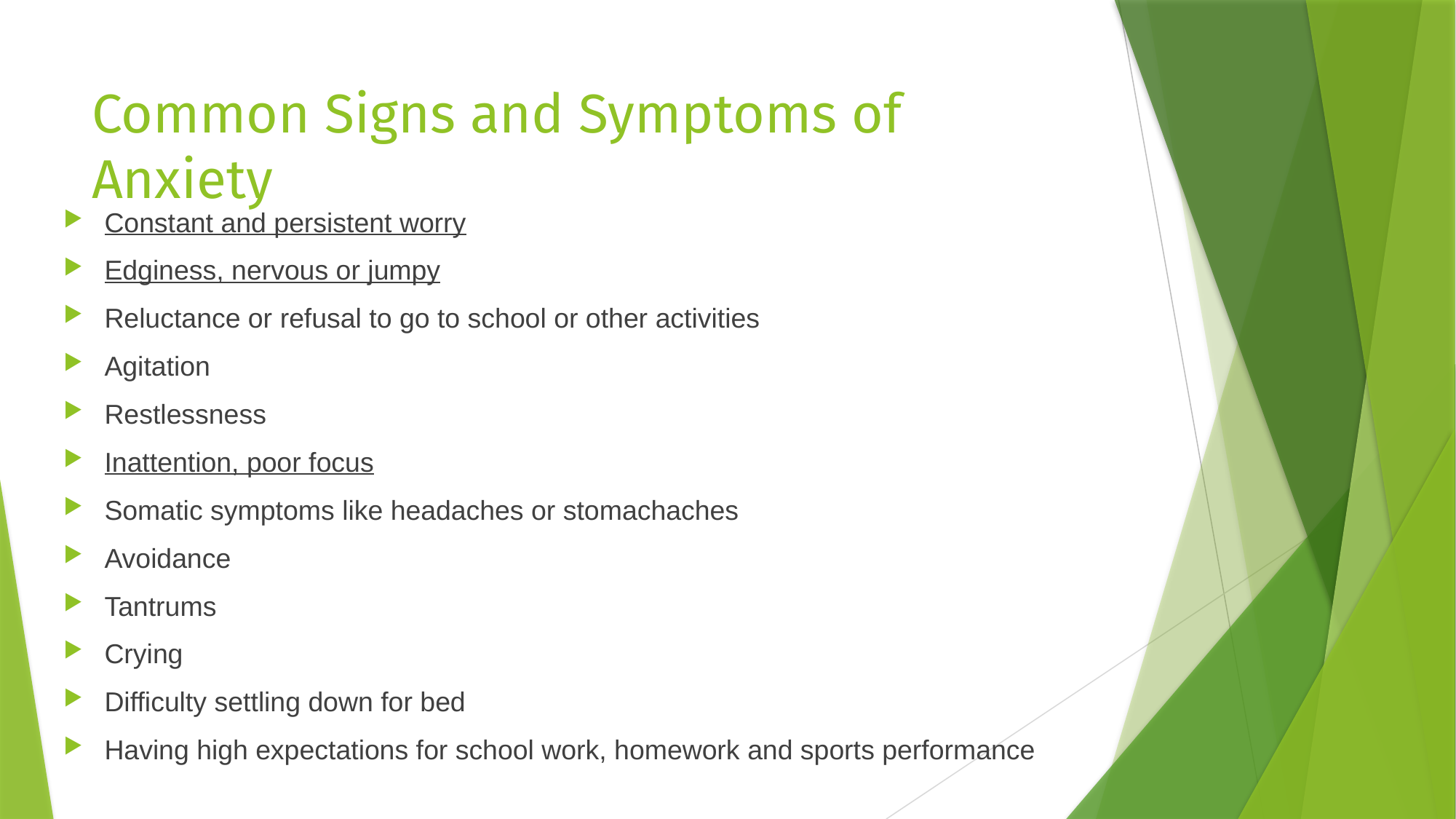

# Common Signs and Symptoms of Anxiety

Constant and persistent worry
Edginess, nervous or jumpy
Reluctance or refusal to go to school or other activities
Agitation
Restlessness
Inattention, poor focus
Somatic symptoms like headaches or stomachaches
Avoidance
Tantrums
Crying
Difficulty settling down for bed
Having high expectations for school work, homework and sports performance